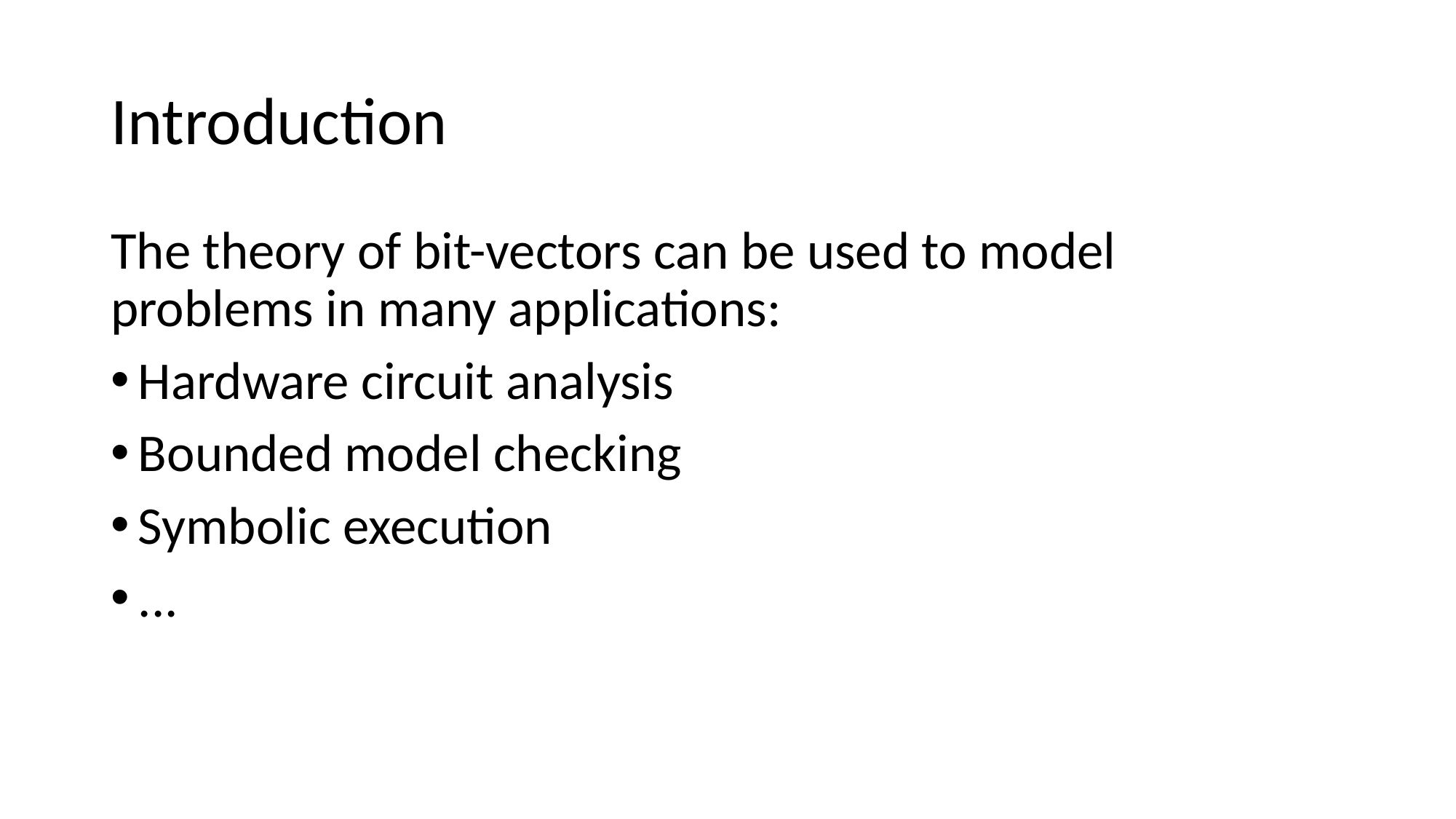

# Introduction
The theory of bit-vectors can be used to model problems in many applications:
Hardware circuit analysis
Bounded model checking
Symbolic execution
...